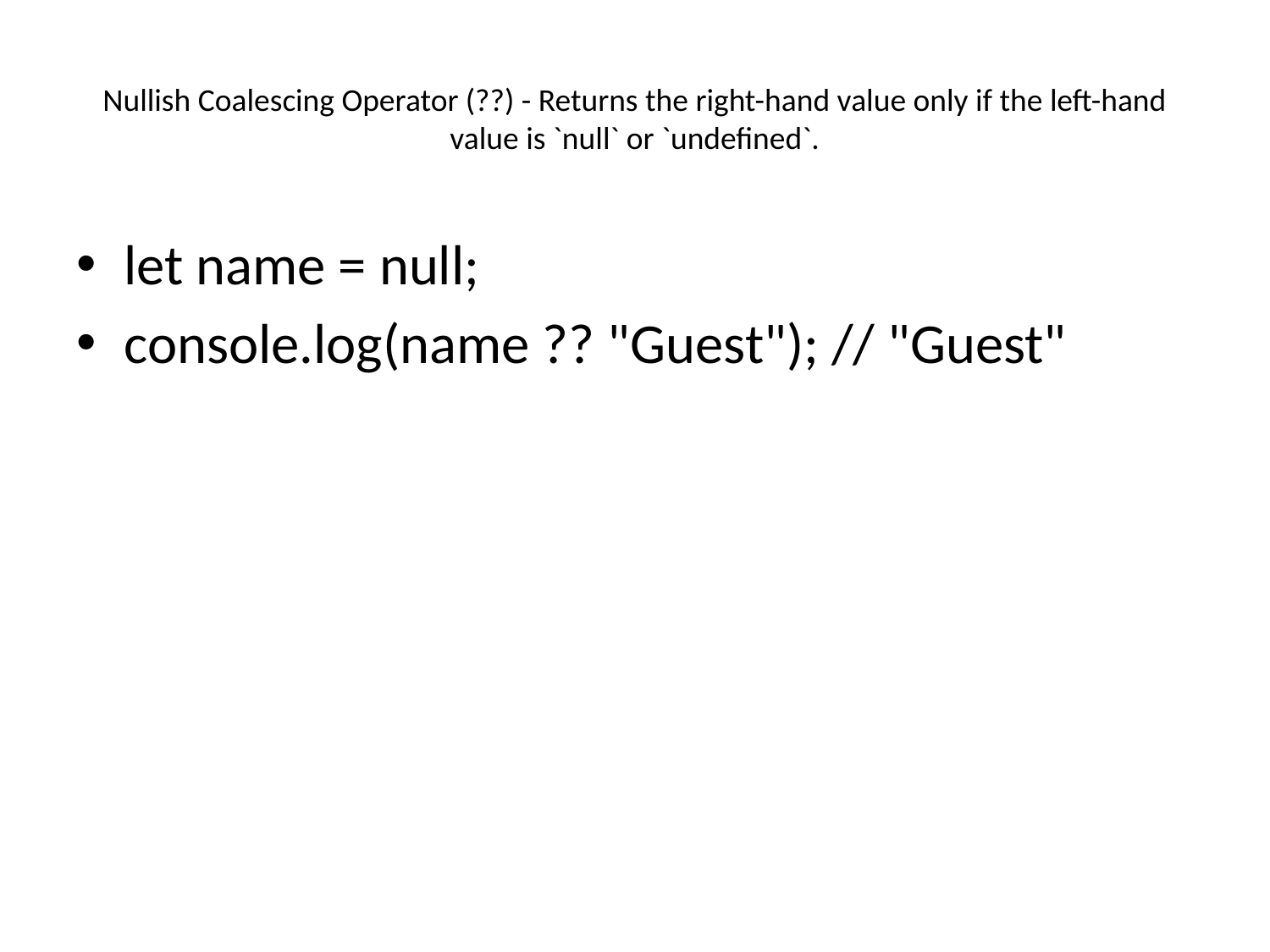

# Nullish Coalescing Operator (??) - Returns the right-hand value only if the left-hand value is `null` or `undefined`.
let name = null;
console.log(name ?? "Guest"); // "Guest"